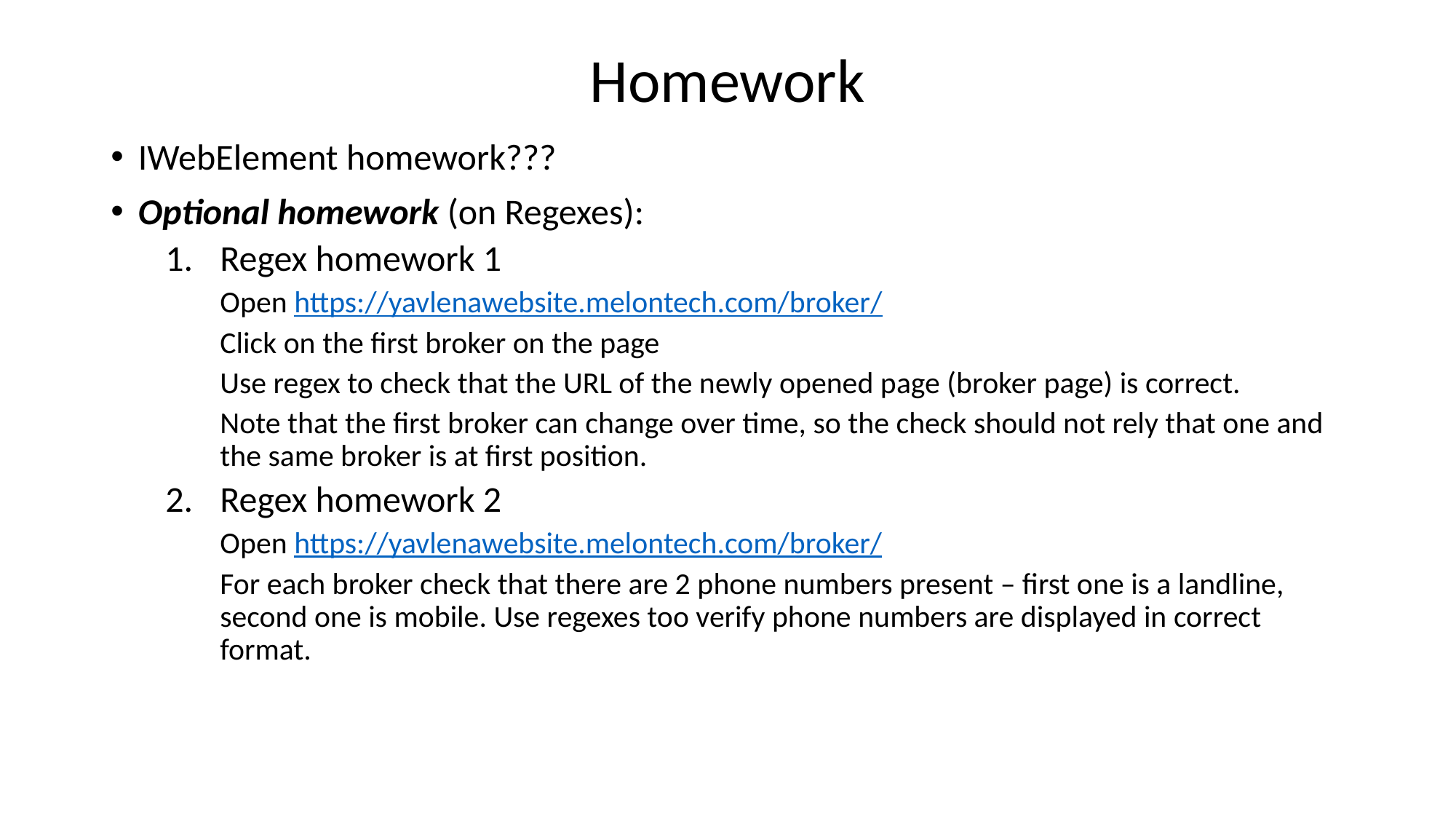

# Homework
IWebElement homework???
Optional homework (on Regexes):
Regex homework 1
Open https://yavlenawebsite.melontech.com/broker/
Click on the first broker on the page
Use regex to check that the URL of the newly opened page (broker page) is correct.
Note that the first broker can change over time, so the check should not rely that one and the same broker is at first position.
Regex homework 2
Open https://yavlenawebsite.melontech.com/broker/
For each broker check that there are 2 phone numbers present – first one is a landline, second one is mobile. Use regexes too verify phone numbers are displayed in correct format.